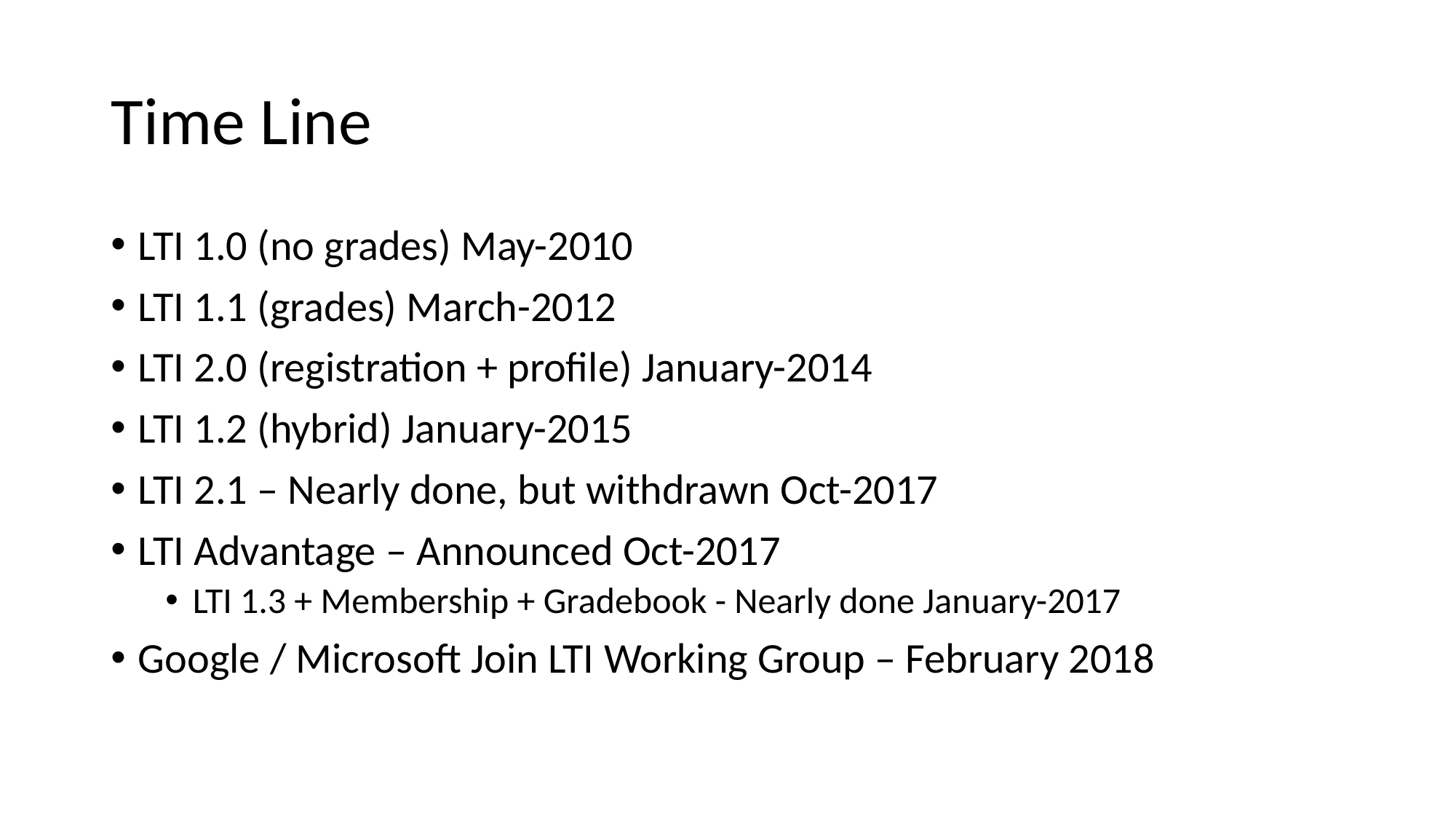

# Time Line
LTI 1.0 (no grades) May-2010
LTI 1.1 (grades) March-2012
LTI 2.0 (registration + profile) January-2014
LTI 1.2 (hybrid) January-2015
LTI 2.1 – Nearly done, but withdrawn Oct-2017
LTI Advantage – Announced Oct-2017
LTI 1.3 + Membership + Gradebook - Nearly done January-2017
Google / Microsoft Join LTI Working Group – February 2018